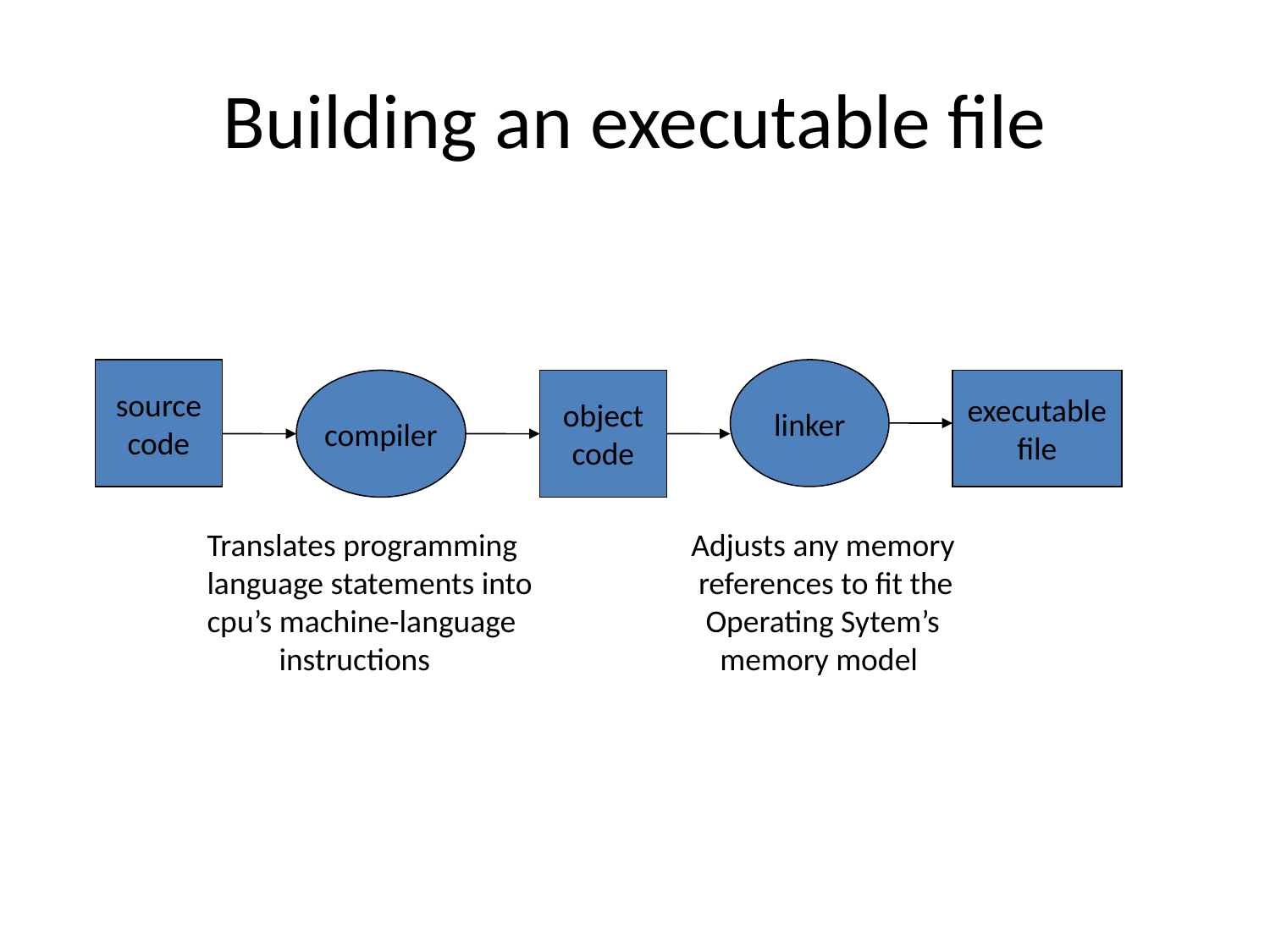

# Building an executable file
source
code
linker
compiler
object
code
executable
file

Translates programming
language statements into
cpu’s machine-language
          instructions
Adjusts any memory
 references to fit the
  Operating Sytem’s
    memory model